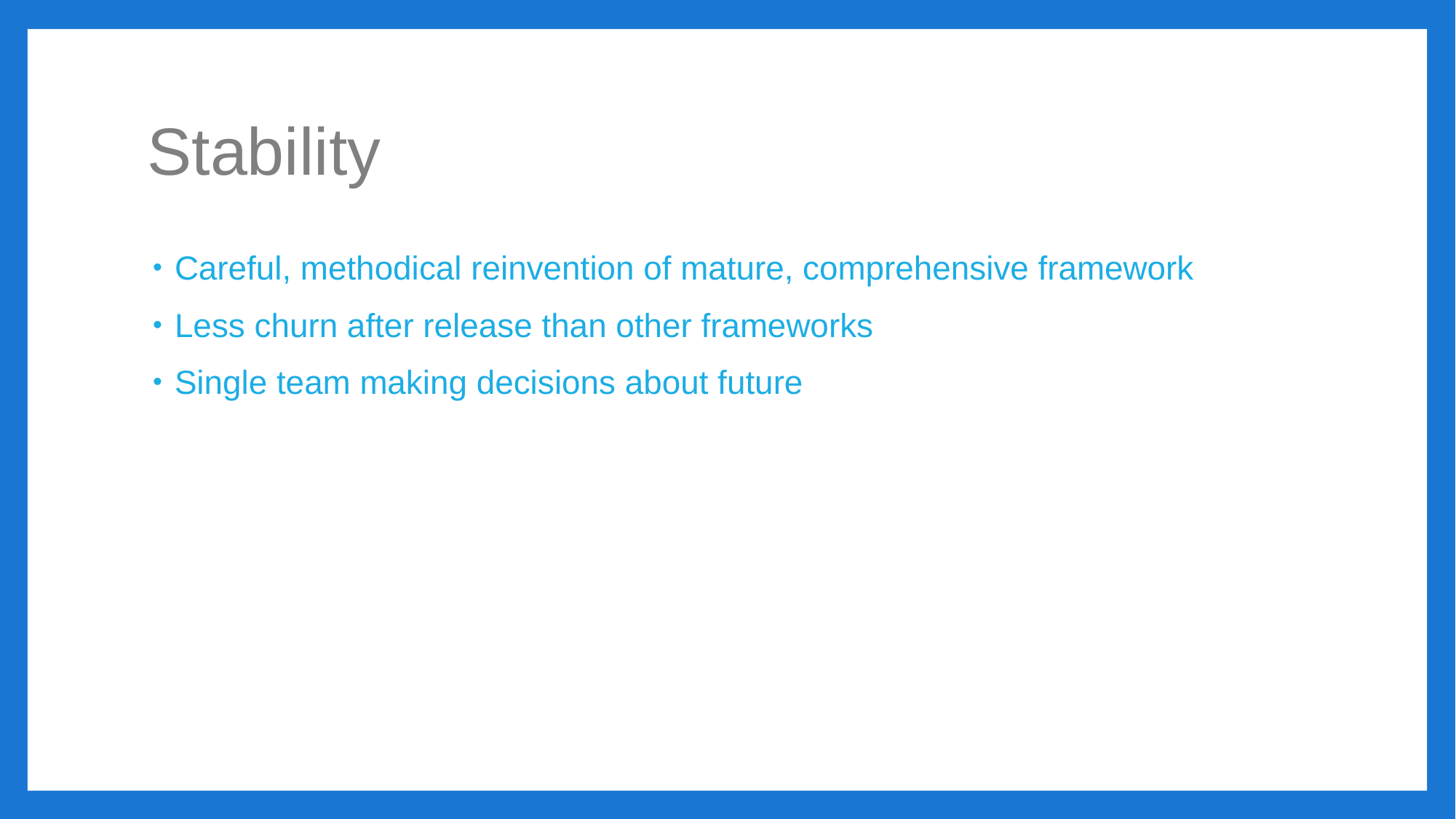

# Stability
Careful, methodical reinvention of mature, comprehensive framework
Less churn after release than other frameworks
Single team making decisions about future